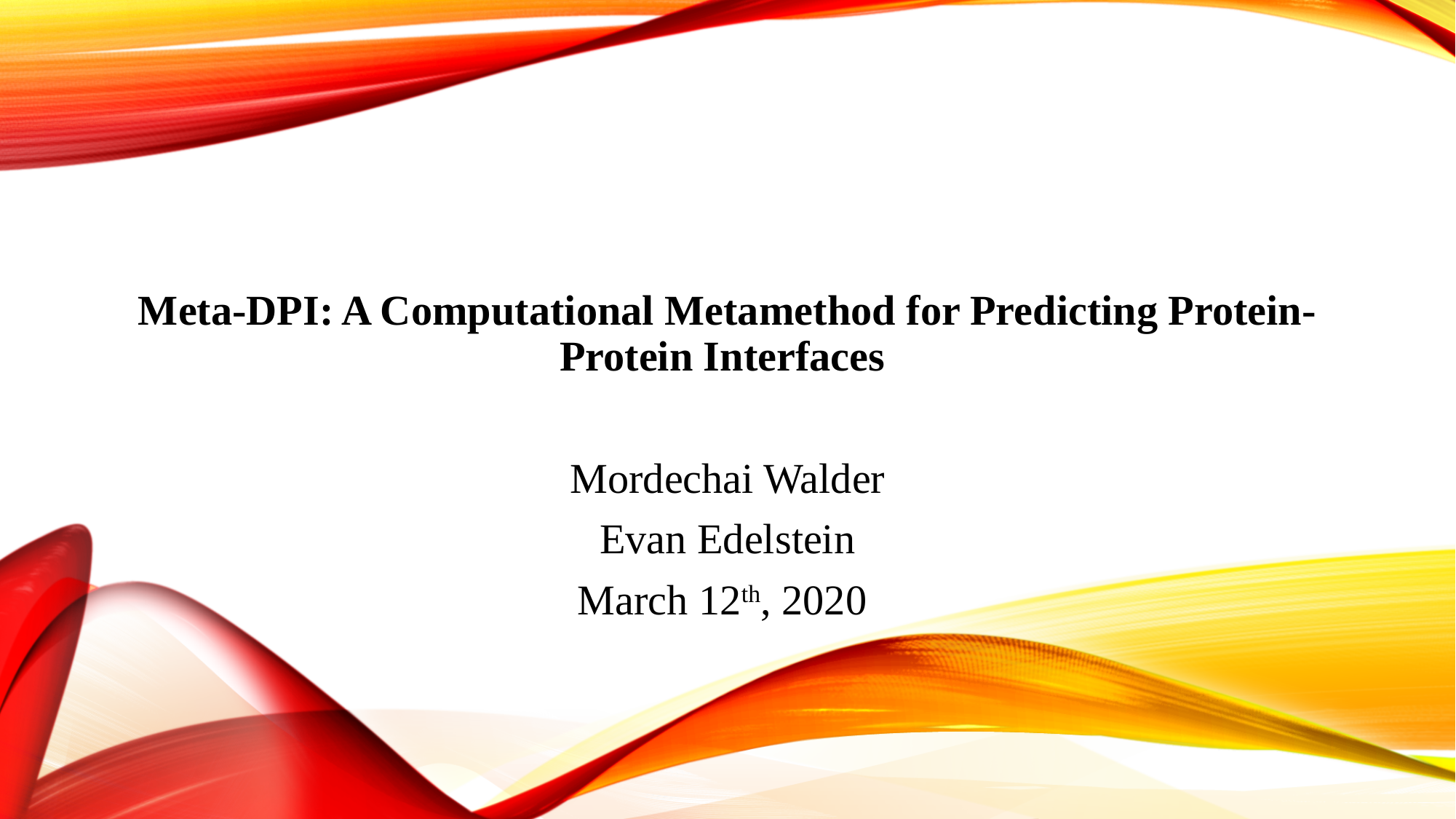

Meta-DPI: A Computational Metamethod for Predicting Protein-Protein Interfaces

Mordechai Walder
Evan Edelstein
March 12th, 2020